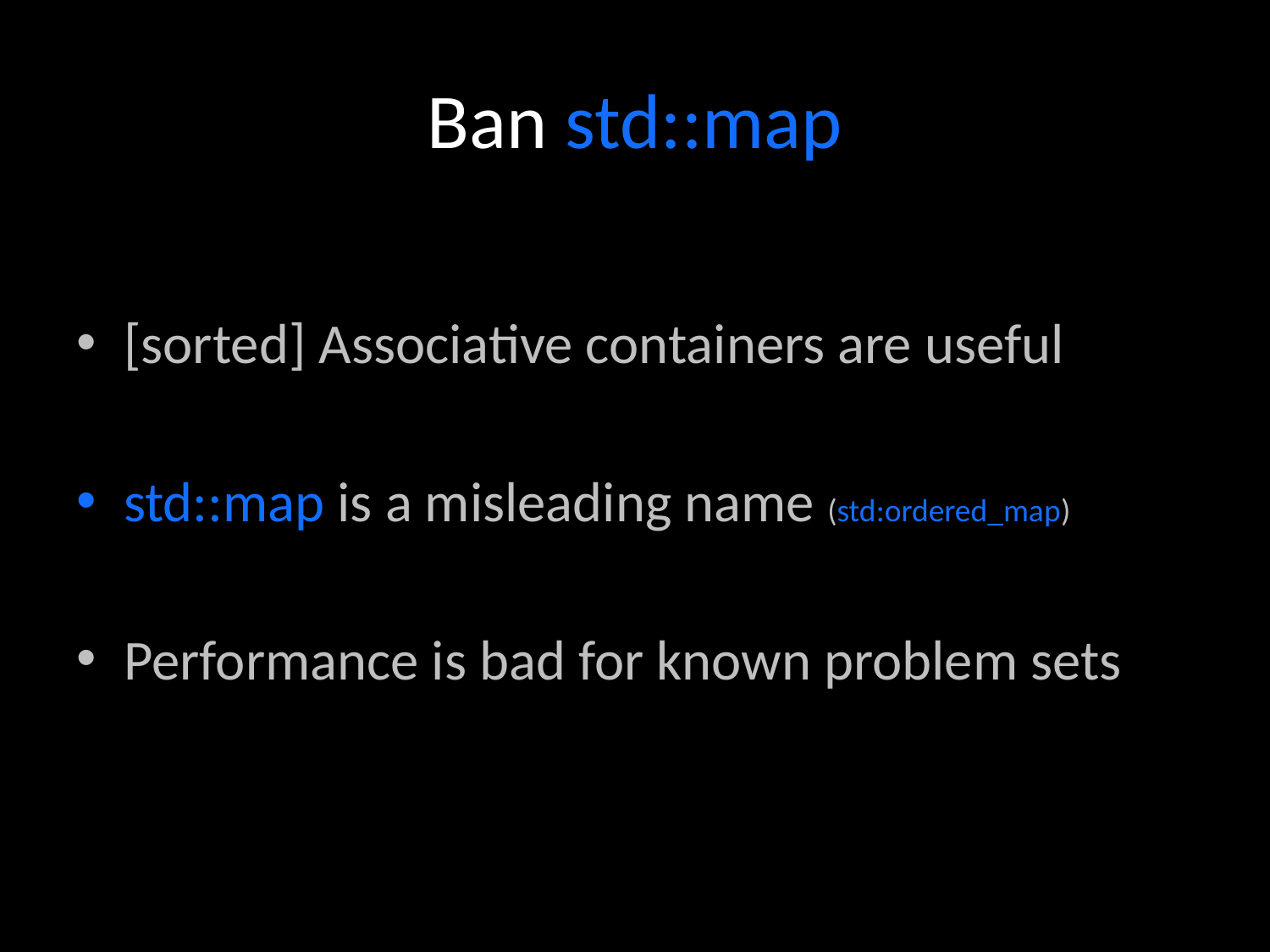

# Ban std::map

[sorted] Associative containers are useful

std::map is a misleading name (std:ordered_map)

Performance is bad for known problem sets